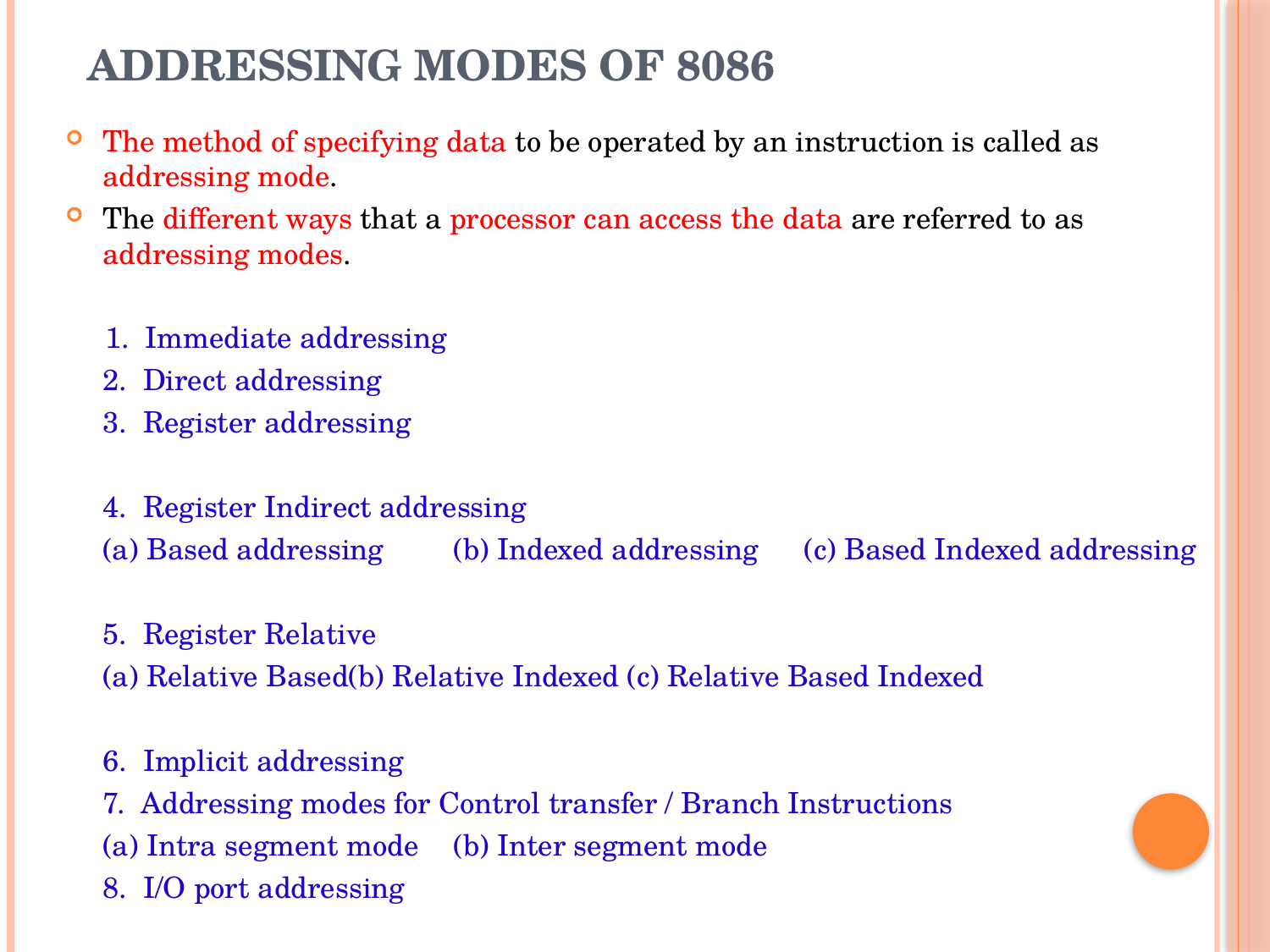

# : ADDRESSING MODES OF 8086
The method of specifying data to be operated by an instruction is called as addressing mode.
The different ways that a processor can access the data are referred to as addressing modes.

     1.  Immediate addressing
	2.  Direct addressing
	3.  Register addressing

	4.  Register Indirect addressing
	(a) Based addressing	(b) Indexed addressing	(c) Based Indexed addressing

	5.  Register Relative
	(a) Relative Based(b) Relative Indexed (c) Relative Based Indexed

	6.  Implicit addressing
	7.  Addressing modes for Control transfer / Branch Instructions
		(a) Intra segment mode 	(b) Inter segment mode
	8.  I/O port addressing